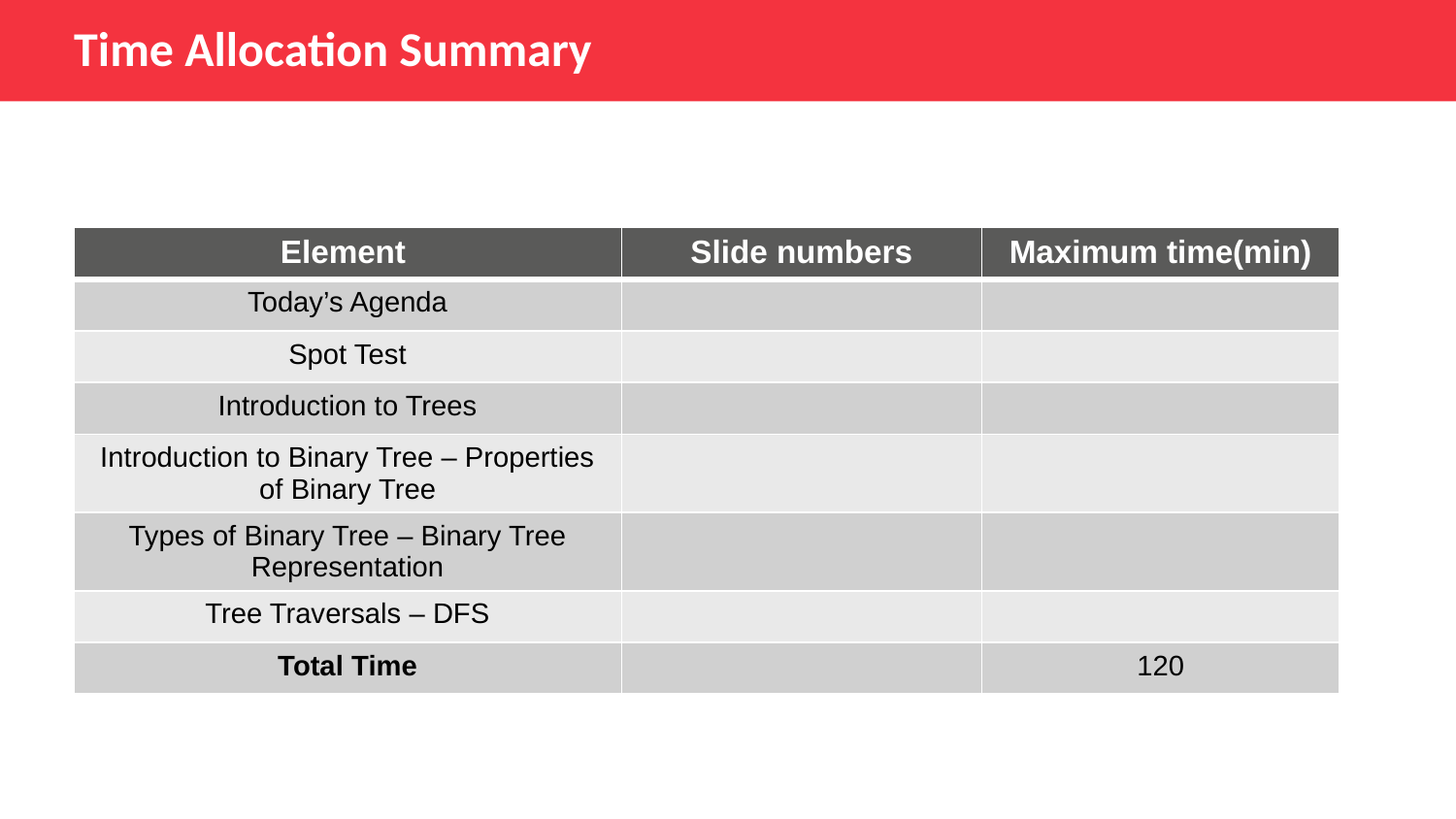

Time Allocation Summary

| Element | Slide numbers | Maximum time(min) |
| --- | --- | --- |
| Today’s Agenda |  |  |
| Spot Test |  |  |
| Introduction to Trees |  |  |
| Introduction to Binary Tree – Properties of Binary Tree |  |  |
| Types of Binary Tree – Binary Tree Representation |  |  |
| Tree Traversals – DFS |  |  |
| Total Time |  | 120 |